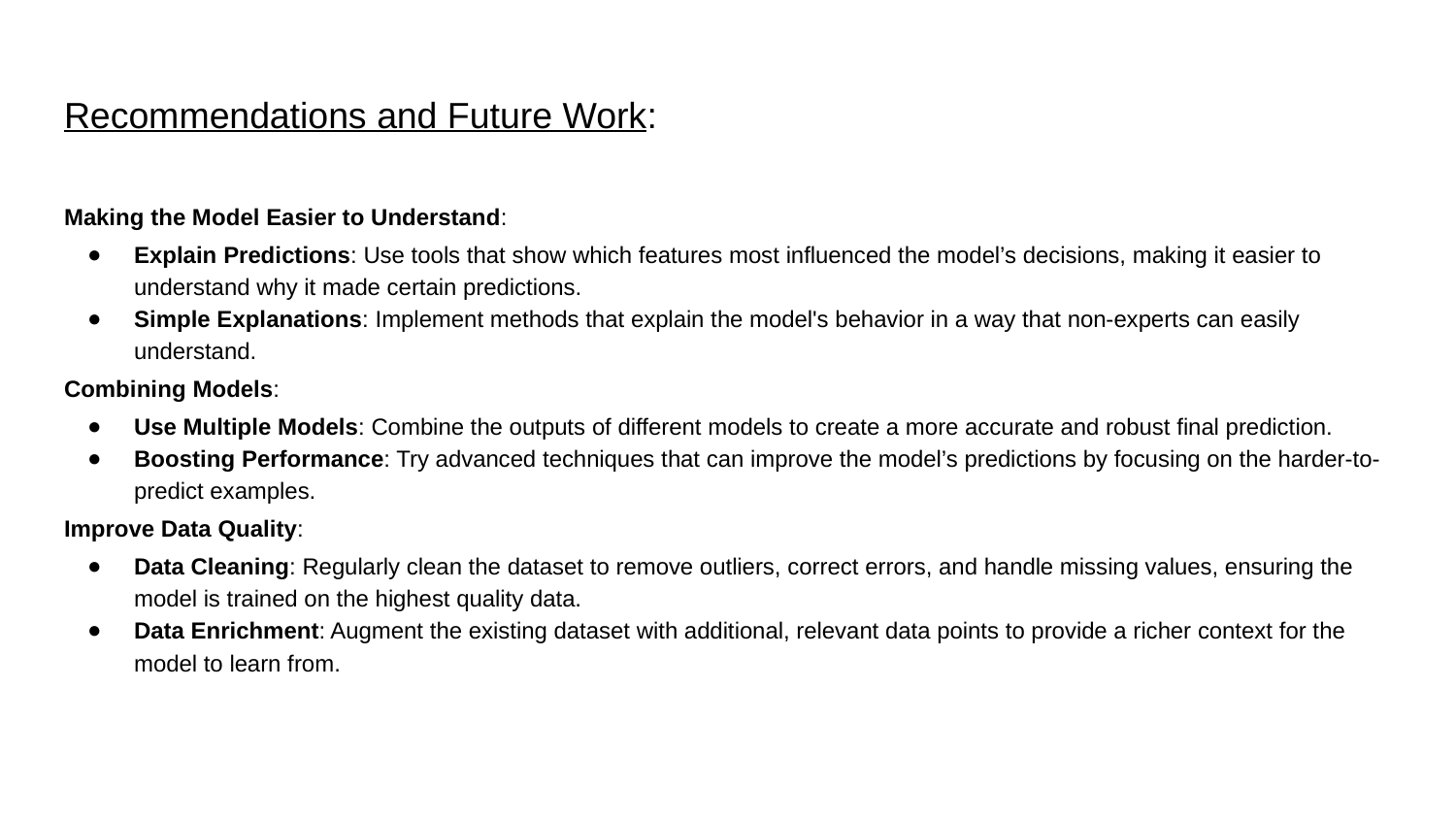

# Recommendations and Future Work:
Making the Model Easier to Understand:
Explain Predictions: Use tools that show which features most influenced the model’s decisions, making it easier to understand why it made certain predictions.
Simple Explanations: Implement methods that explain the model's behavior in a way that non-experts can easily understand.
Combining Models:
Use Multiple Models: Combine the outputs of different models to create a more accurate and robust final prediction.
Boosting Performance: Try advanced techniques that can improve the model’s predictions by focusing on the harder-to-predict examples.
Improve Data Quality:
Data Cleaning: Regularly clean the dataset to remove outliers, correct errors, and handle missing values, ensuring the model is trained on the highest quality data.
Data Enrichment: Augment the existing dataset with additional, relevant data points to provide a richer context for the model to learn from.